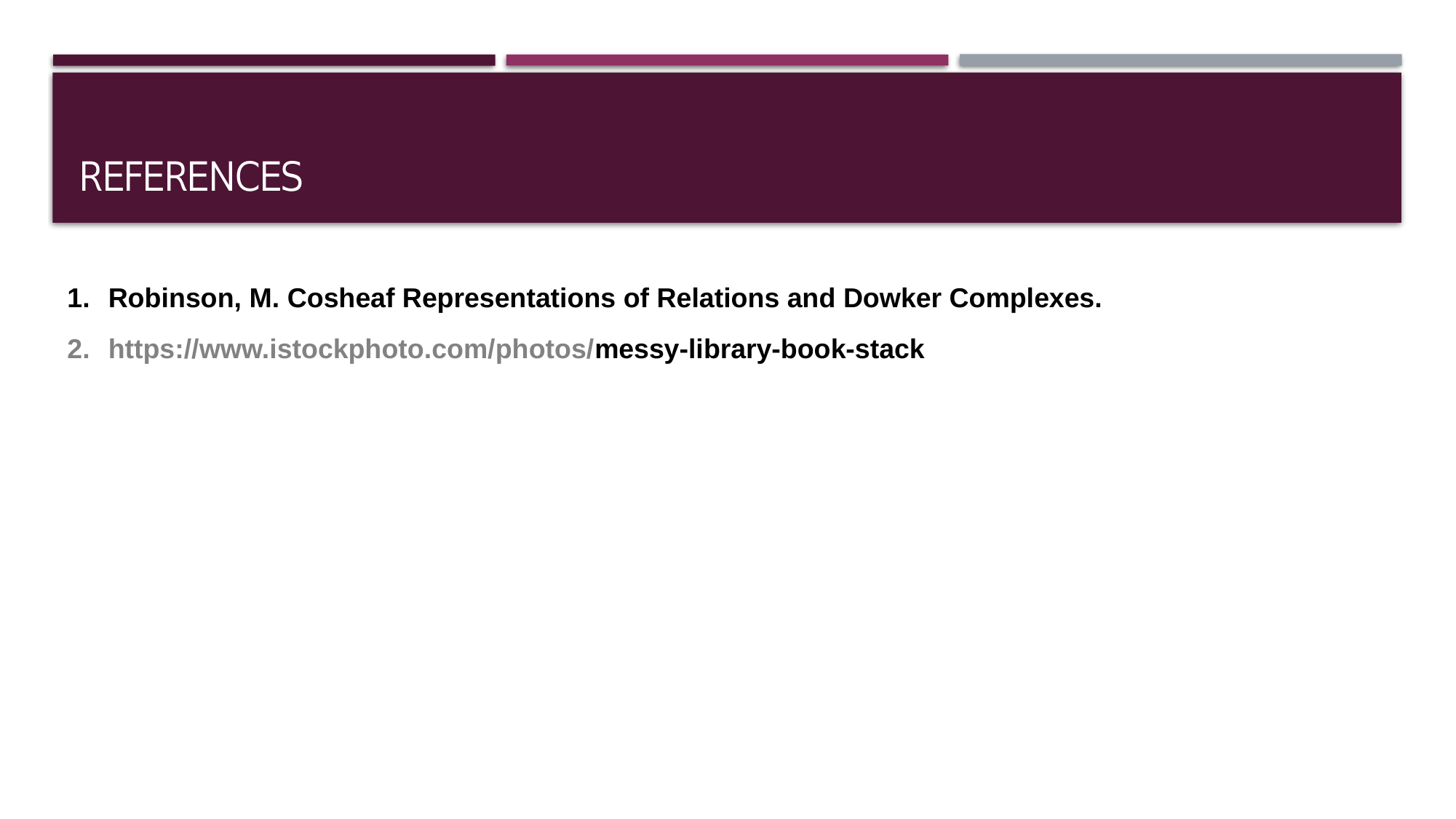

# references
Robinson, M. Cosheaf Representations of Relations and Dowker Complexes.
https://www.istockphoto.com/photos/messy-library-book-stack